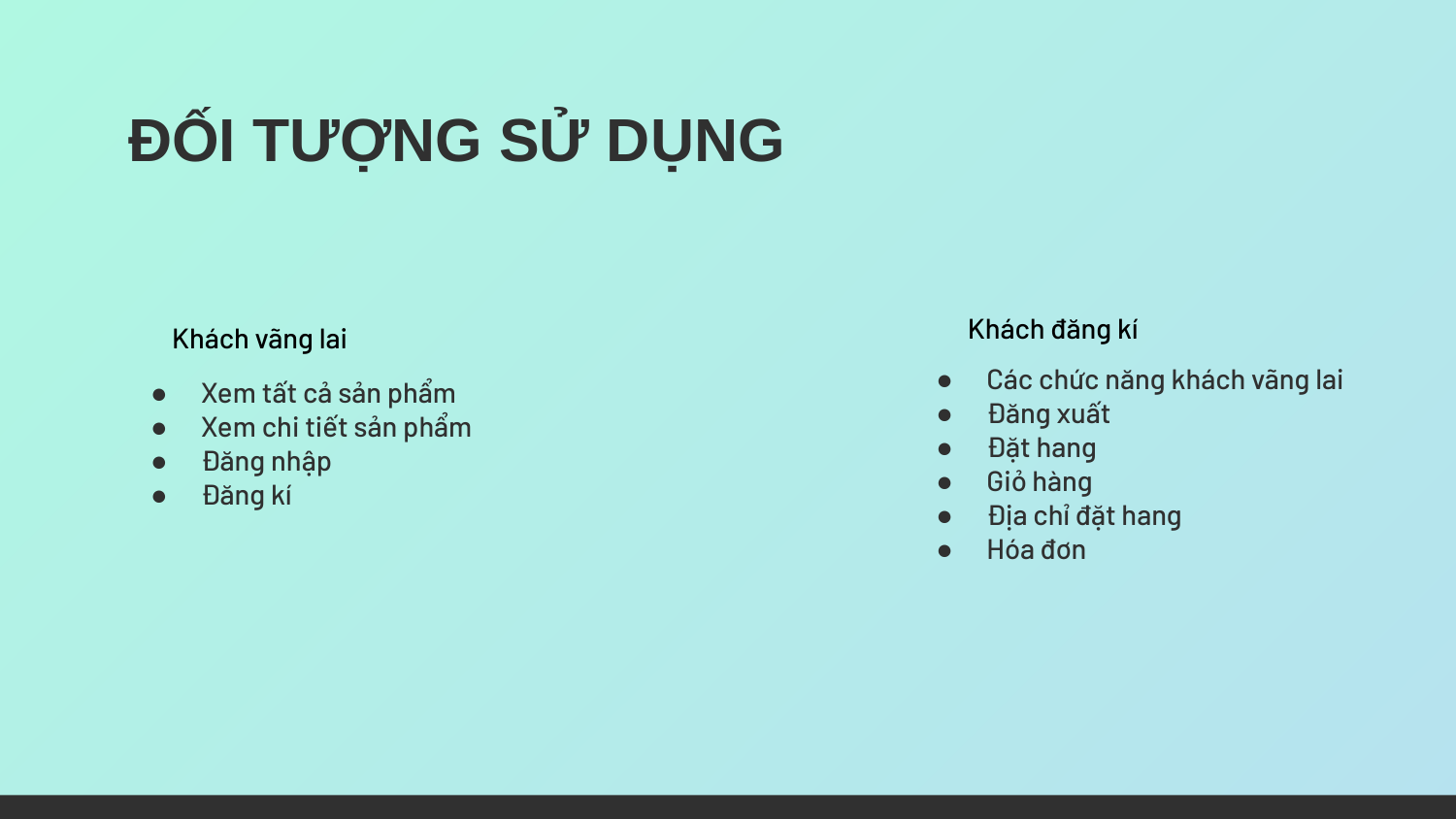

# ĐỐI TƯỢNG SỬ DỤNG
Khách đăng kí
Khách vãng lai
Các chức năng khách vãng lai
Đăng xuất
Đặt hang
Giỏ hàng
Địa chỉ đặt hang
Hóa đơn
Xem tất cả sản phẩm
Xem chi tiết sản phẩm
Đăng nhập
Đăng kí